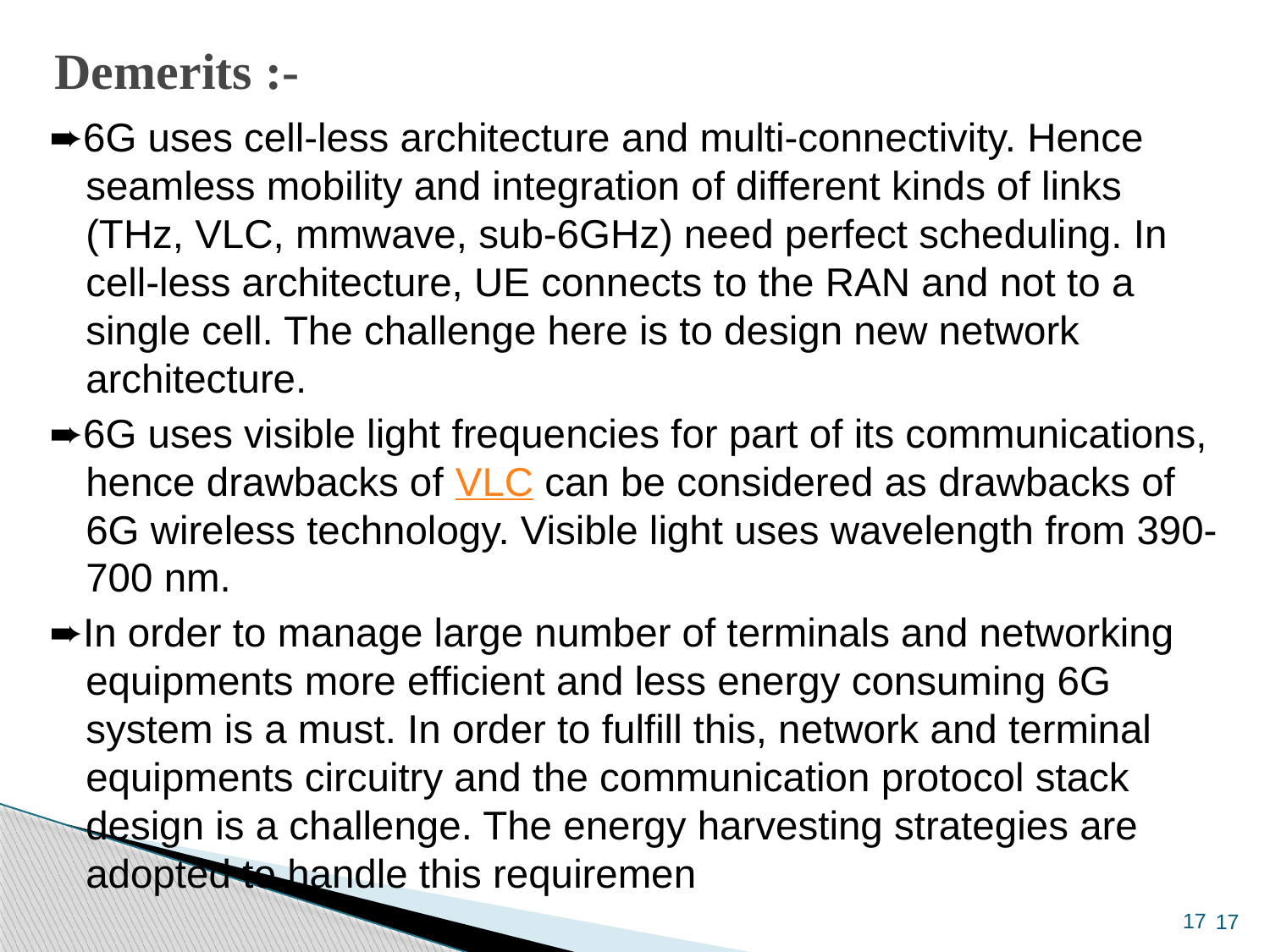

# Demerits :-
➨6G uses cell-less architecture and multi-connectivity. Hence seamless mobility and integration of different kinds of links (THz, VLC, mmwave, sub-6GHz) need perfect scheduling. In cell-less architecture, UE connects to the RAN and not to a single cell. The challenge here is to design new network architecture.
➨6G uses visible light frequencies for part of its communications, hence drawbacks of VLC can be considered as drawbacks of 6G wireless technology. Visible light uses wavelength from 390-700 nm.
➨In order to manage large number of terminals and networking equipments more efficient and less energy consuming 6G system is a must. In order to fulfill this, network and terminal equipments circuitry and the communication protocol stack design is a challenge. The energy harvesting strategies are adopted to handle this requiremen
17
17